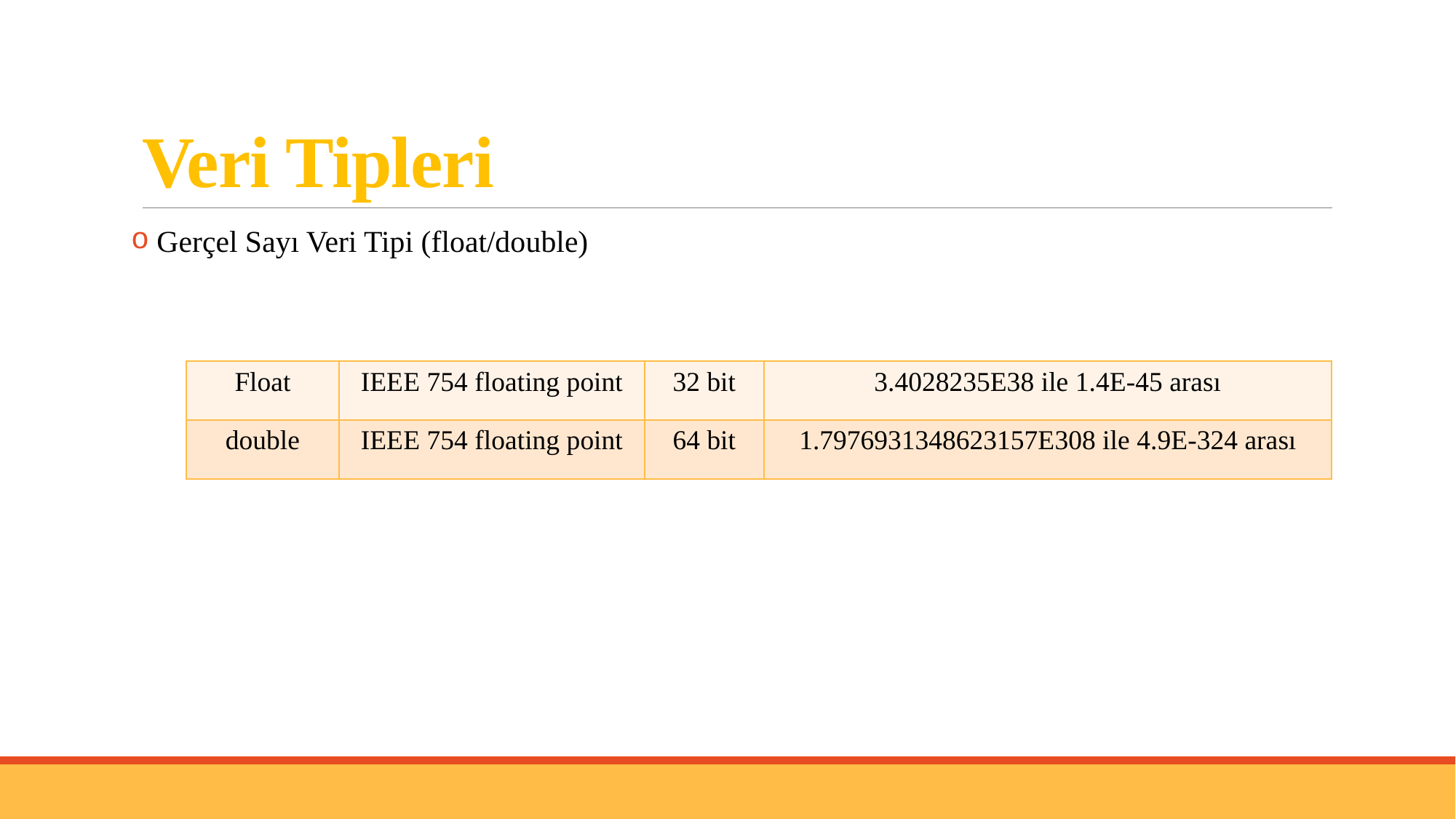

# Veri Tipleri
 Gerçel Sayı Veri Tipi (float/double)
| Float | IEEE 754 floating point | 32 bit | 3.4028235E38 ile 1.4E-45 arası |
| --- | --- | --- | --- |
| double | IEEE 754 floating point | 64 bit | 1.7976931348623157E308 ile 4.9E-324 arası |